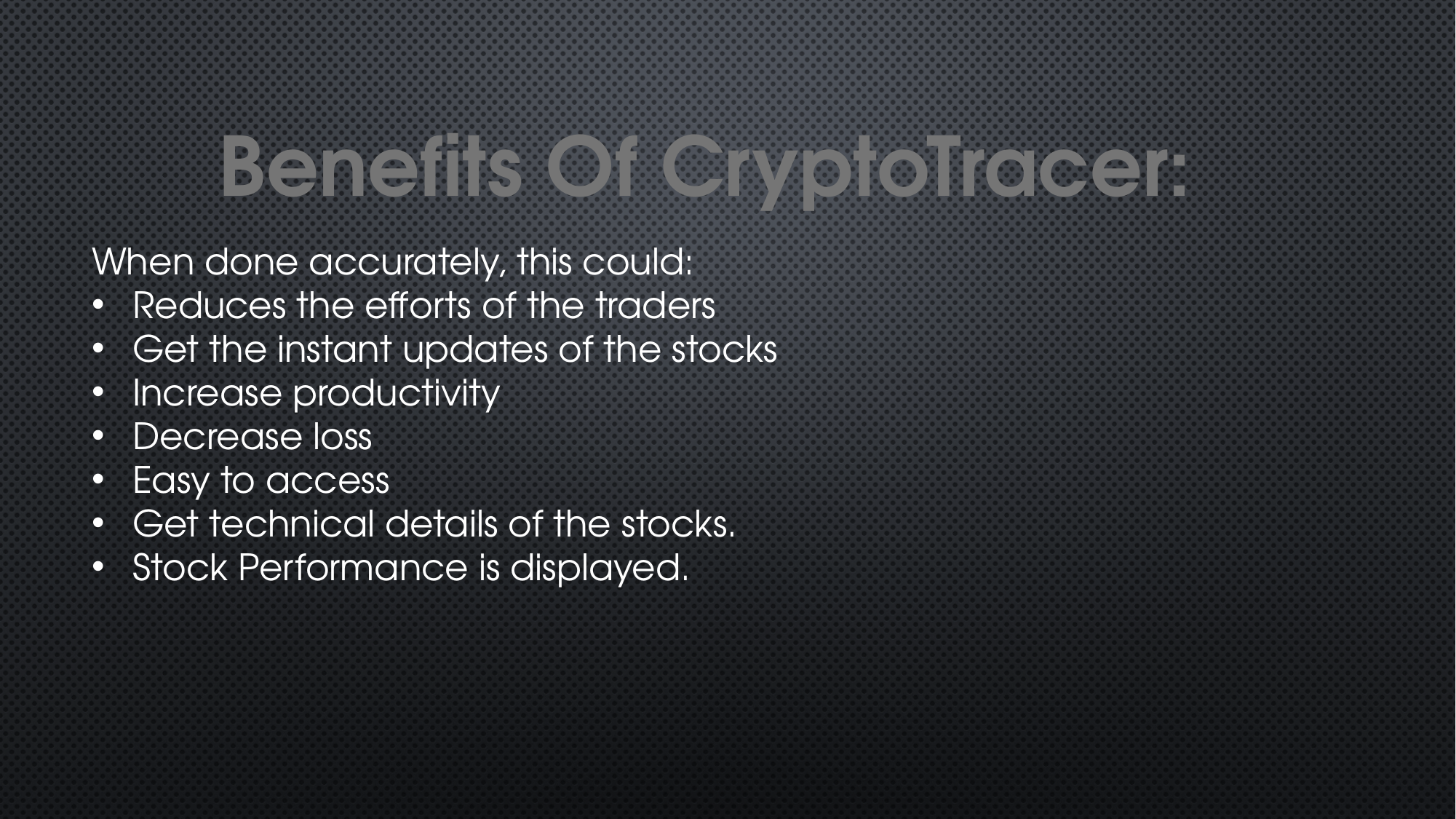

Benefits Of CryptoTracer:
When done accurately, this could:
Reduces the efforts of the traders
Get the instant updates of the stocks
Increase productivity
Decrease loss
Easy to access
Get technical details of the stocks.
Stock Performance is displayed.